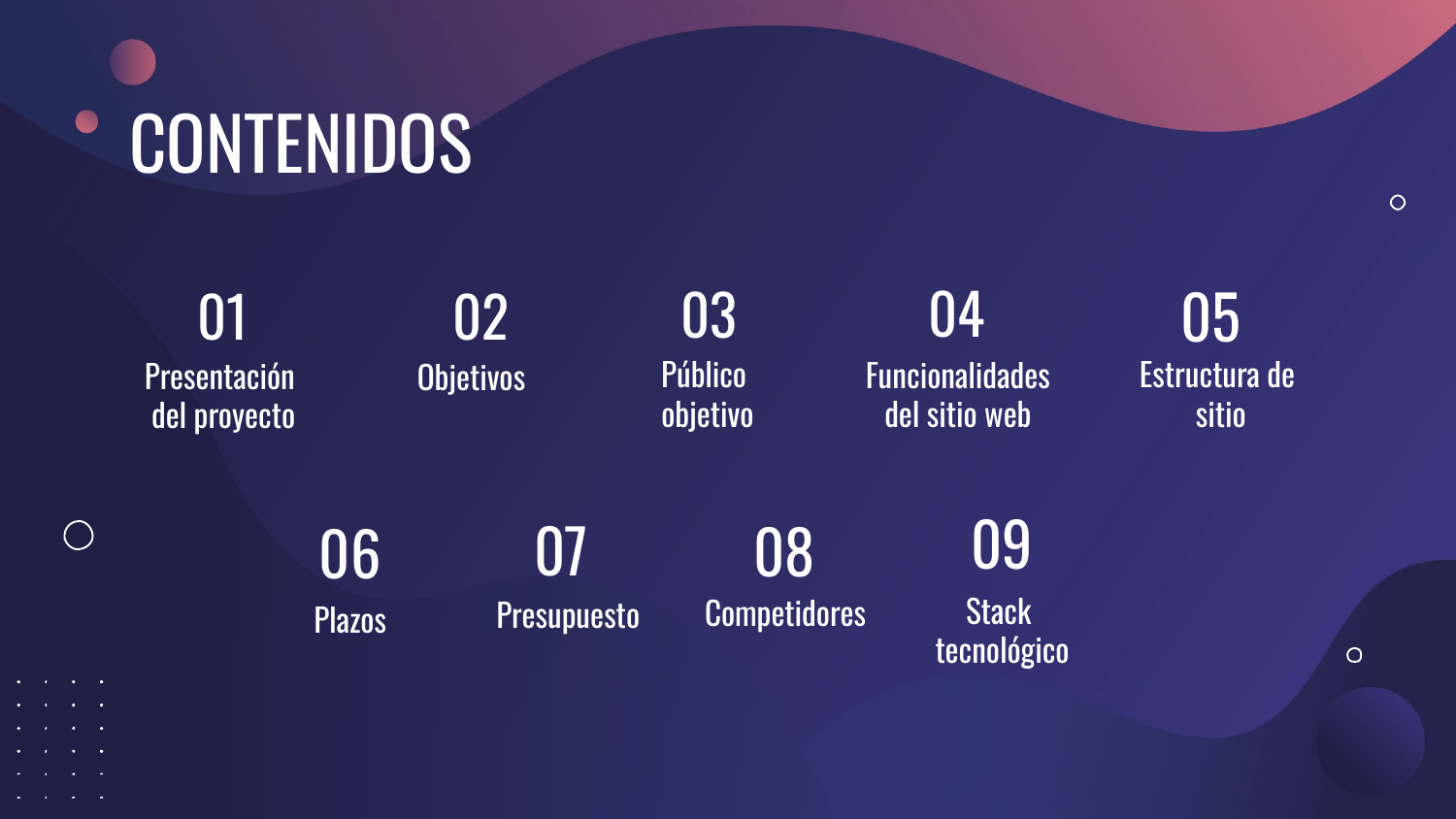

# CONTENIDOS

04
03
02
05
01
Objetivos
Público
objetivo
Estructura de
 sitio
Funcionalidades
del sitio web
Presentación
del proyecto
09
08
07
06
Presupuesto
Competidores
Plazos
Stack
tecnológico